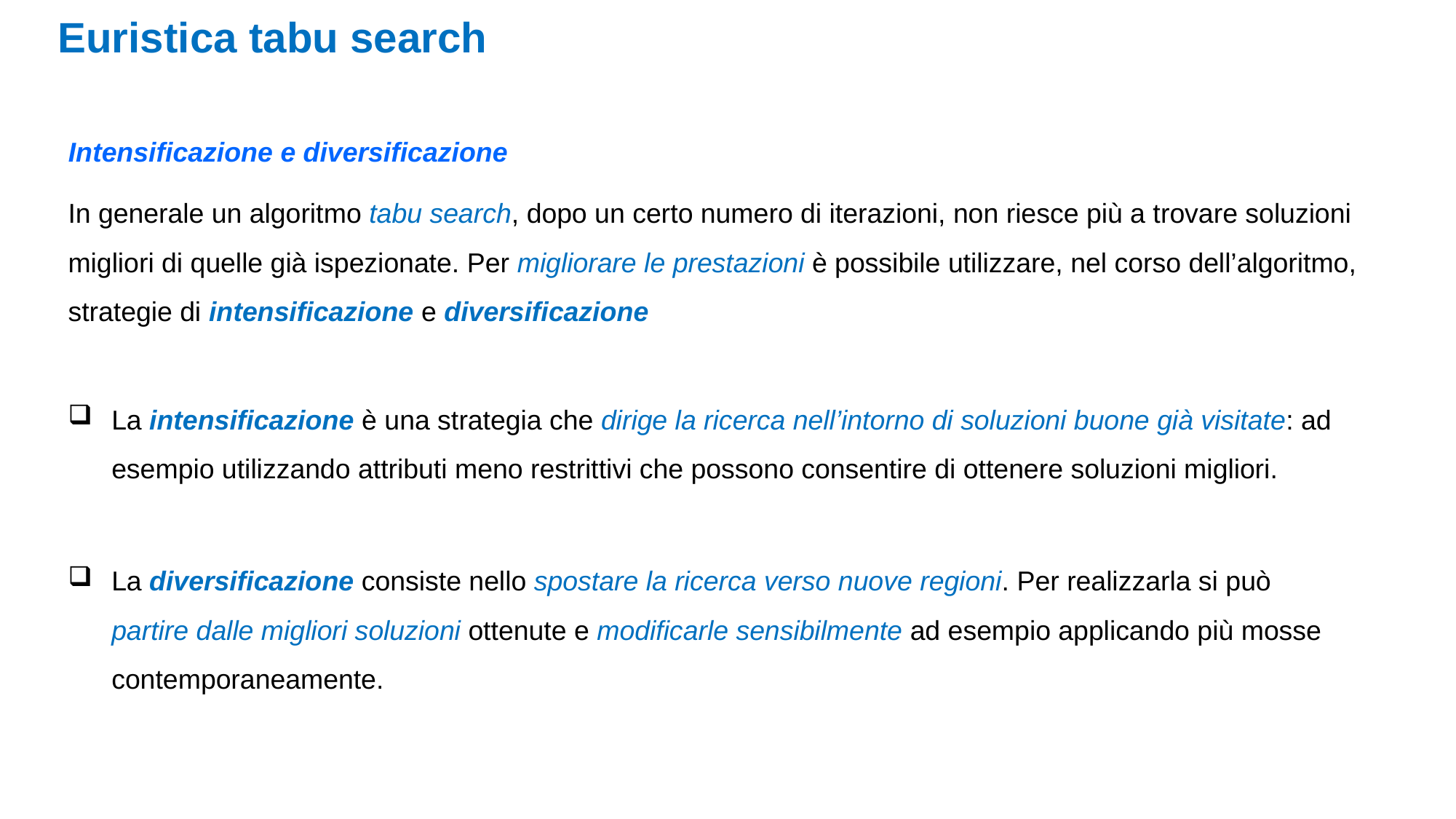

Euristica tabu search
Intensificazione e diversificazione
In generale un algoritmo tabu search, dopo un certo numero di iterazioni, non riesce più a trovare soluzioni migliori di quelle già ispezionate. Per migliorare le prestazioni è possibile utilizzare, nel corso dell’algoritmo, strategie di intensificazione e diversificazione
La intensificazione è una strategia che dirige la ricerca nell’intorno di soluzioni buone già visitate: ad esempio utilizzando attributi meno restrittivi che possono consentire di ottenere soluzioni migliori.
La diversificazione consiste nello spostare la ricerca verso nuove regioni. Per realizzarla si può partire dalle migliori soluzioni ottenute e modificarle sensibilmente ad esempio applicando più mosse contemporaneamente.